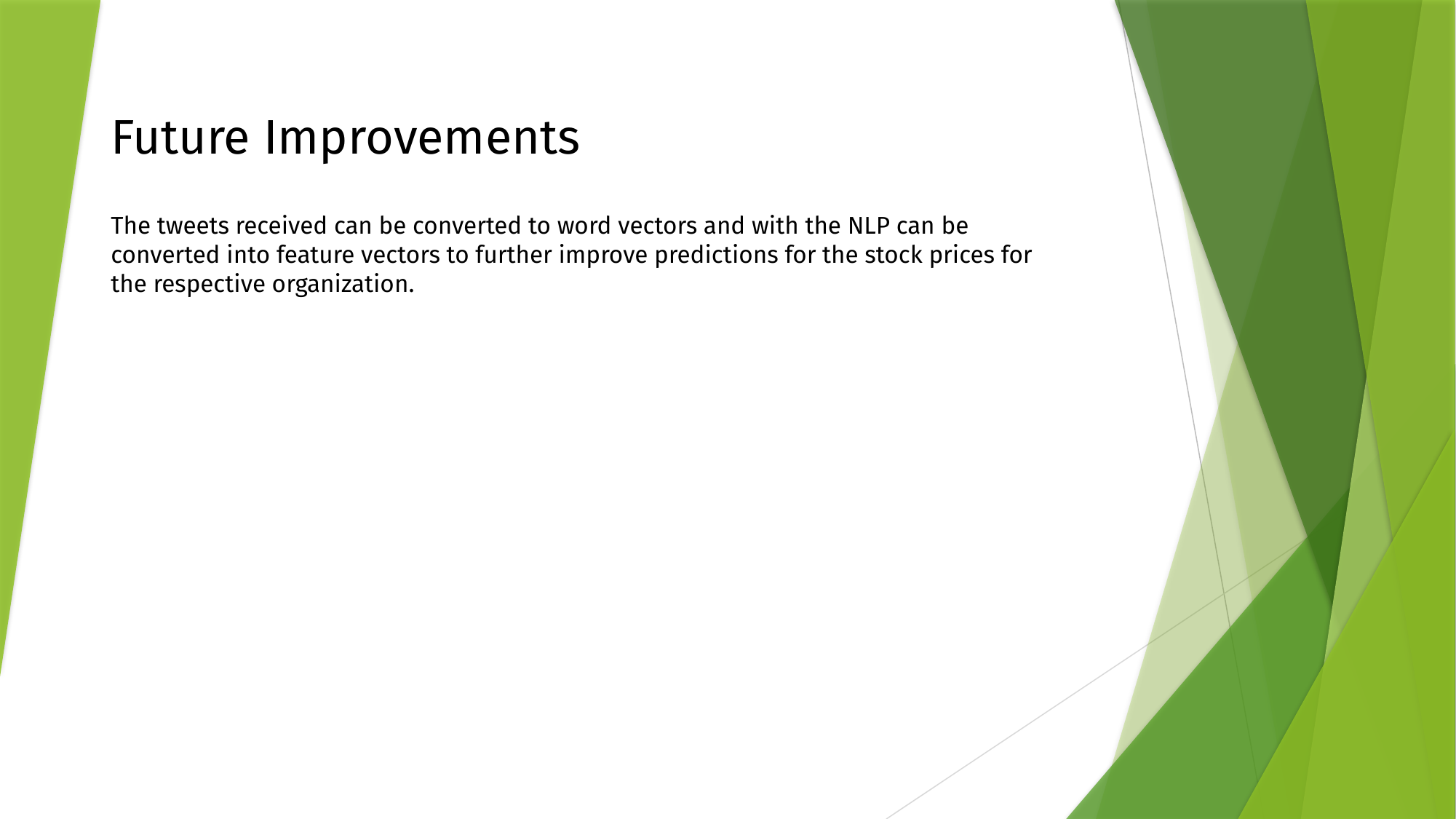

Future Improvements
The tweets received can be converted to word vectors and with the NLP can be converted into feature vectors to further improve predictions for the stock prices for the respective organization.